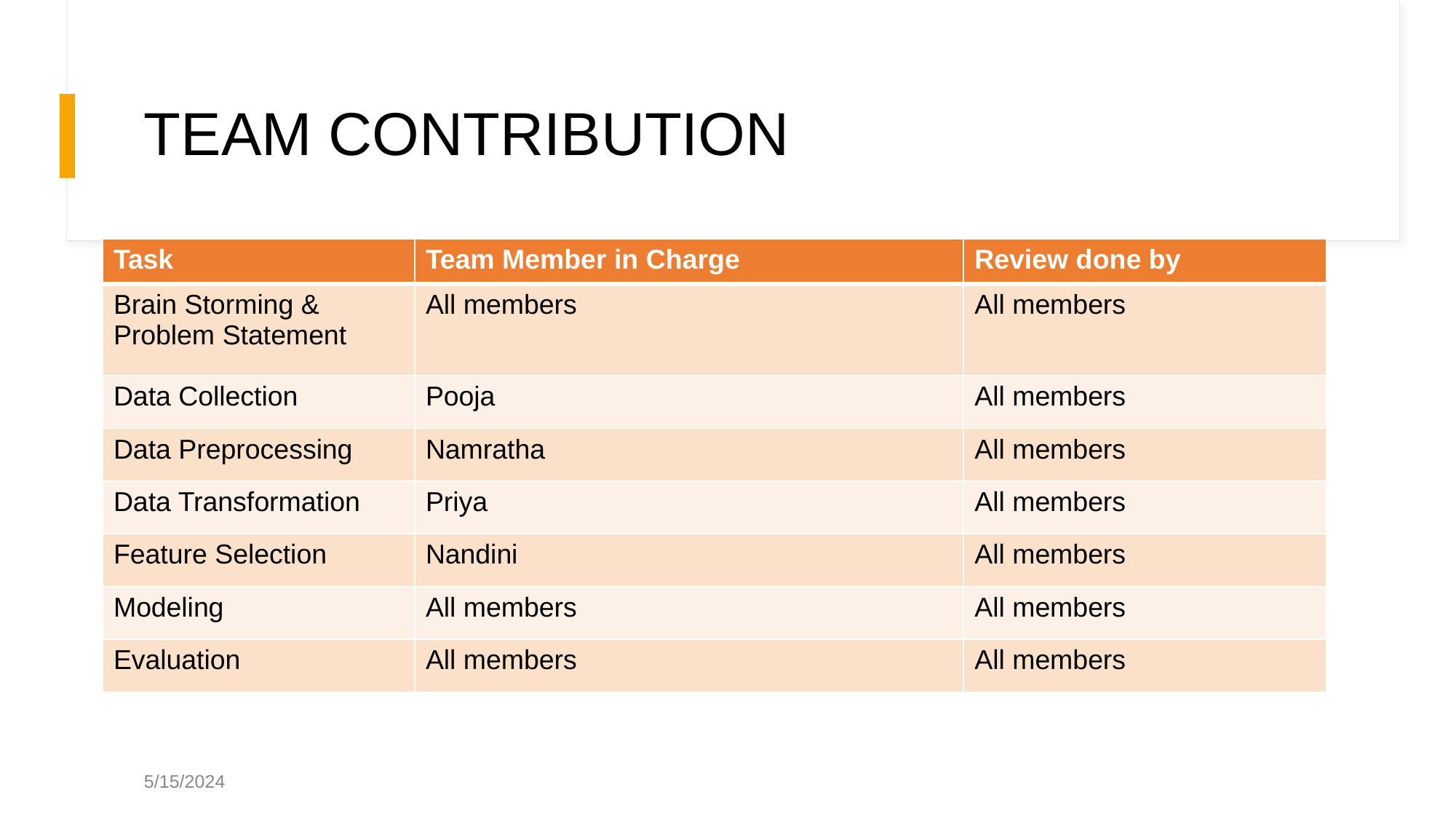

# TEAM CONTRIBUTION
| Task | Team Member in Charge | Review done by |
| --- | --- | --- |
| Brain Storming & Problem Statement | All members | All members |
| Data Collection | Pooja | All members |
| Data Preprocessing | Namratha | All members |
| Data Transformation | Priya | All members |
| Feature Selection | Nandini | All members |
| Modeling | All members | All members |
| Evaluation | All members | All members |
5/15/2024